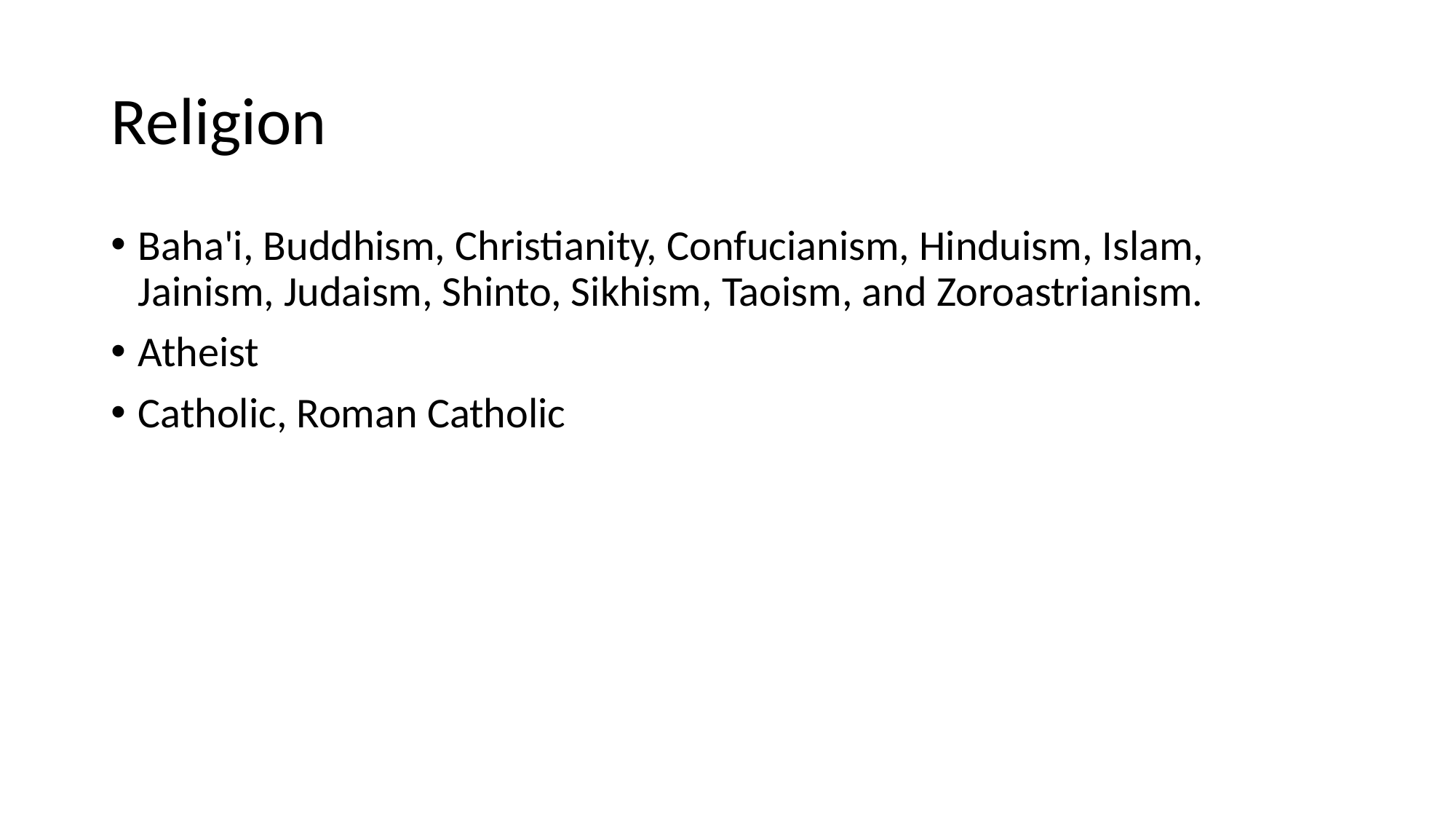

# Religion
Baha'i, Buddhism, Christianity, Confucianism, Hinduism, Islam, Jainism, Judaism, Shinto, Sikhism, Taoism, and Zoroastrianism.
Atheist
Catholic, Roman Catholic